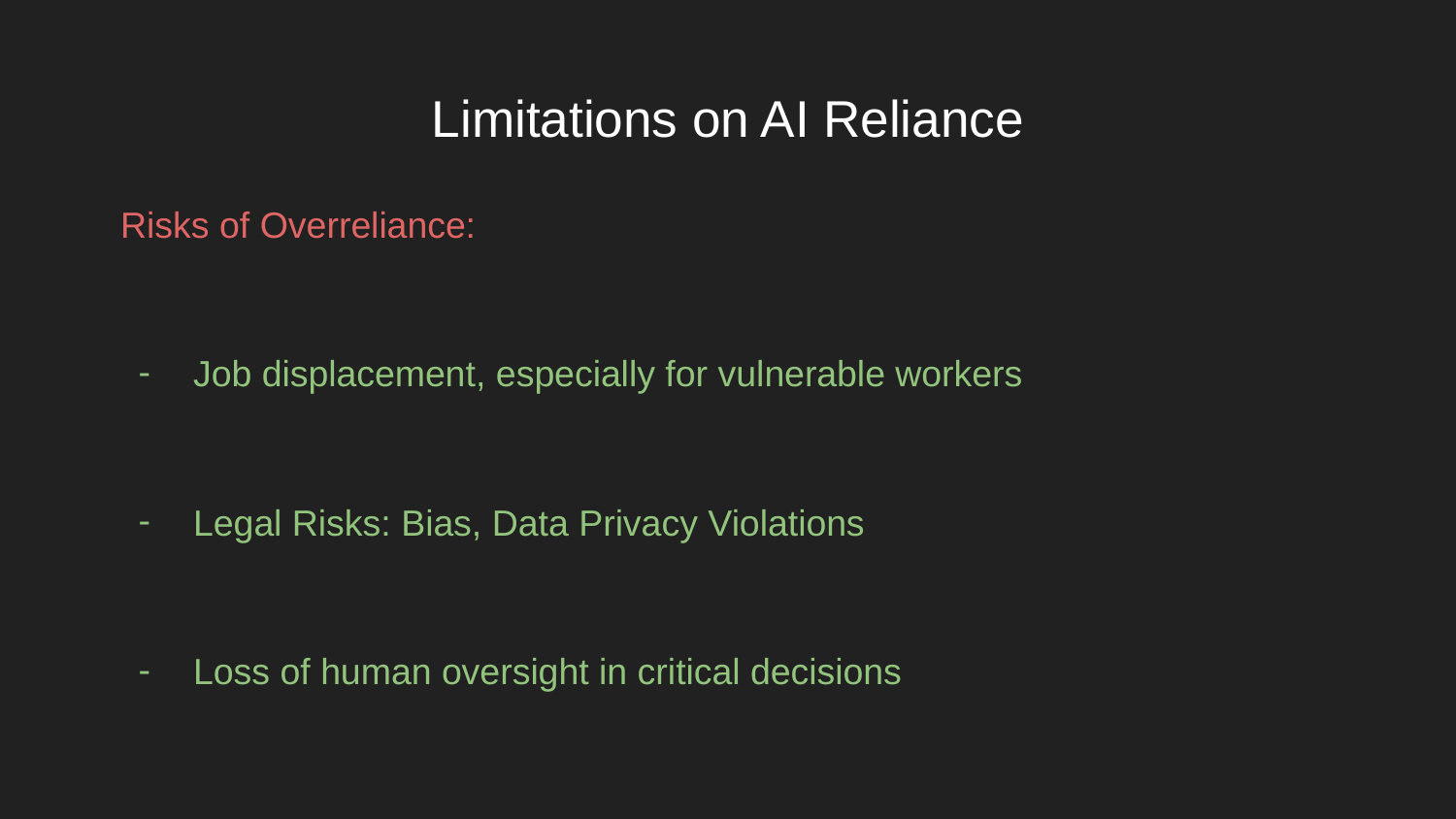

# Limitations on AI Reliance
Risks of Overreliance:

Job displacement, especially for vulnerable workers

Legal Risks: Bias, Data Privacy Violations

Loss of human oversight in critical decisions